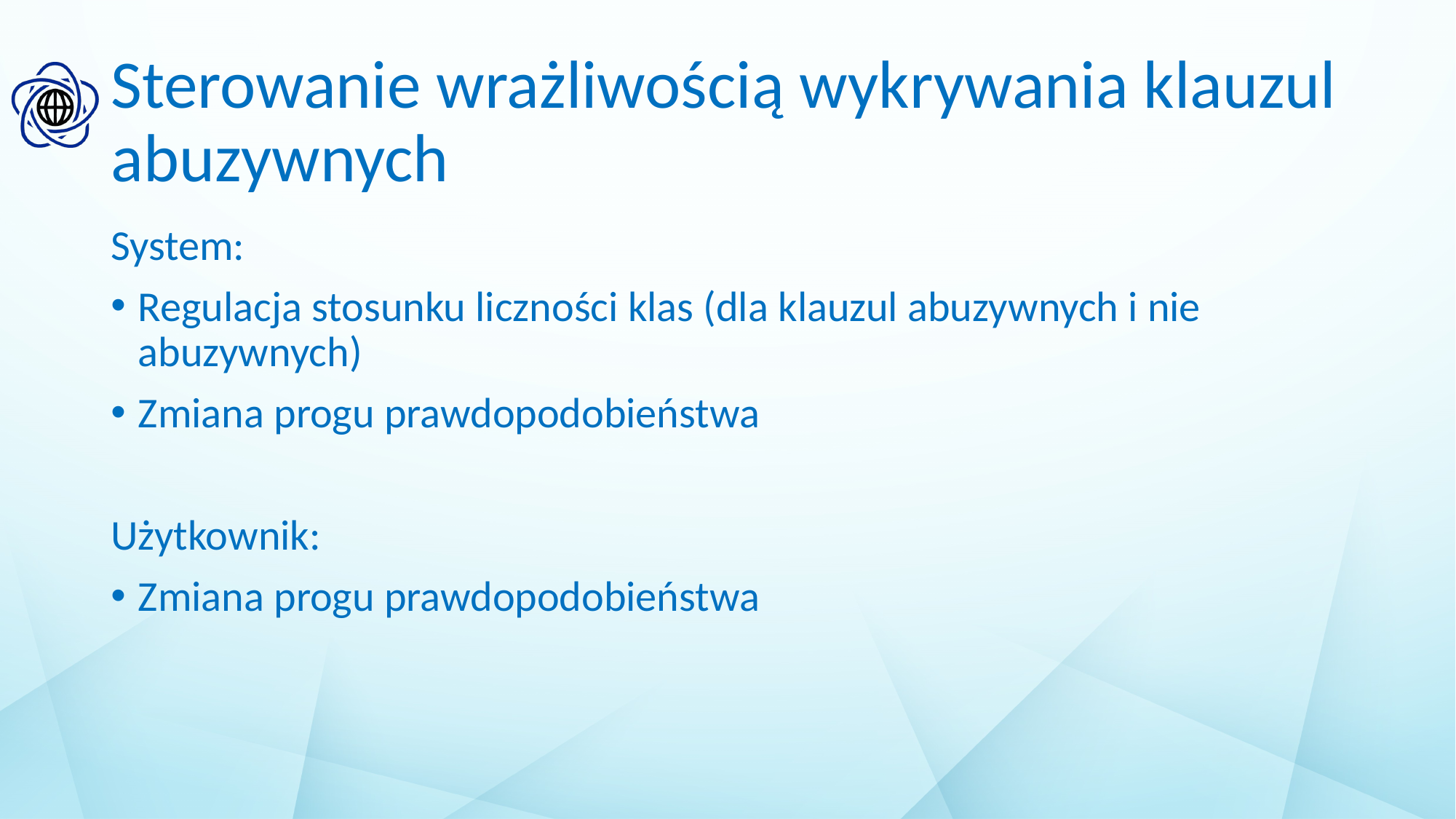

# Sterowanie wrażliwością wykrywania klauzul abuzywnych
System:
Regulacja stosunku liczności klas (dla klauzul abuzywnych i nie abuzywnych)
Zmiana progu prawdopodobieństwa

Użytkownik:
Zmiana progu prawdopodobieństwa